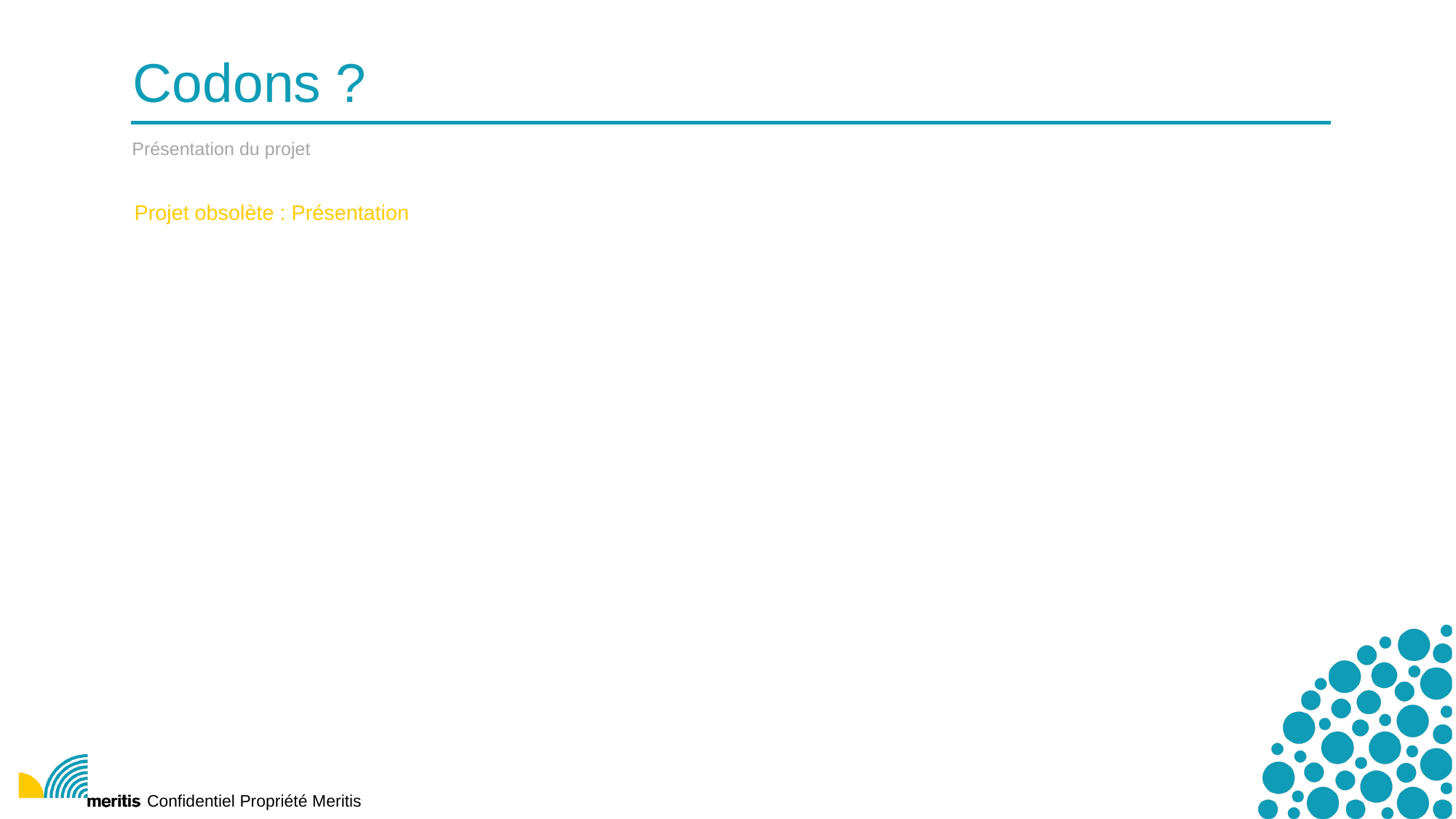

Codons ?
Présentation du projet
Projet obsolète : Présentation